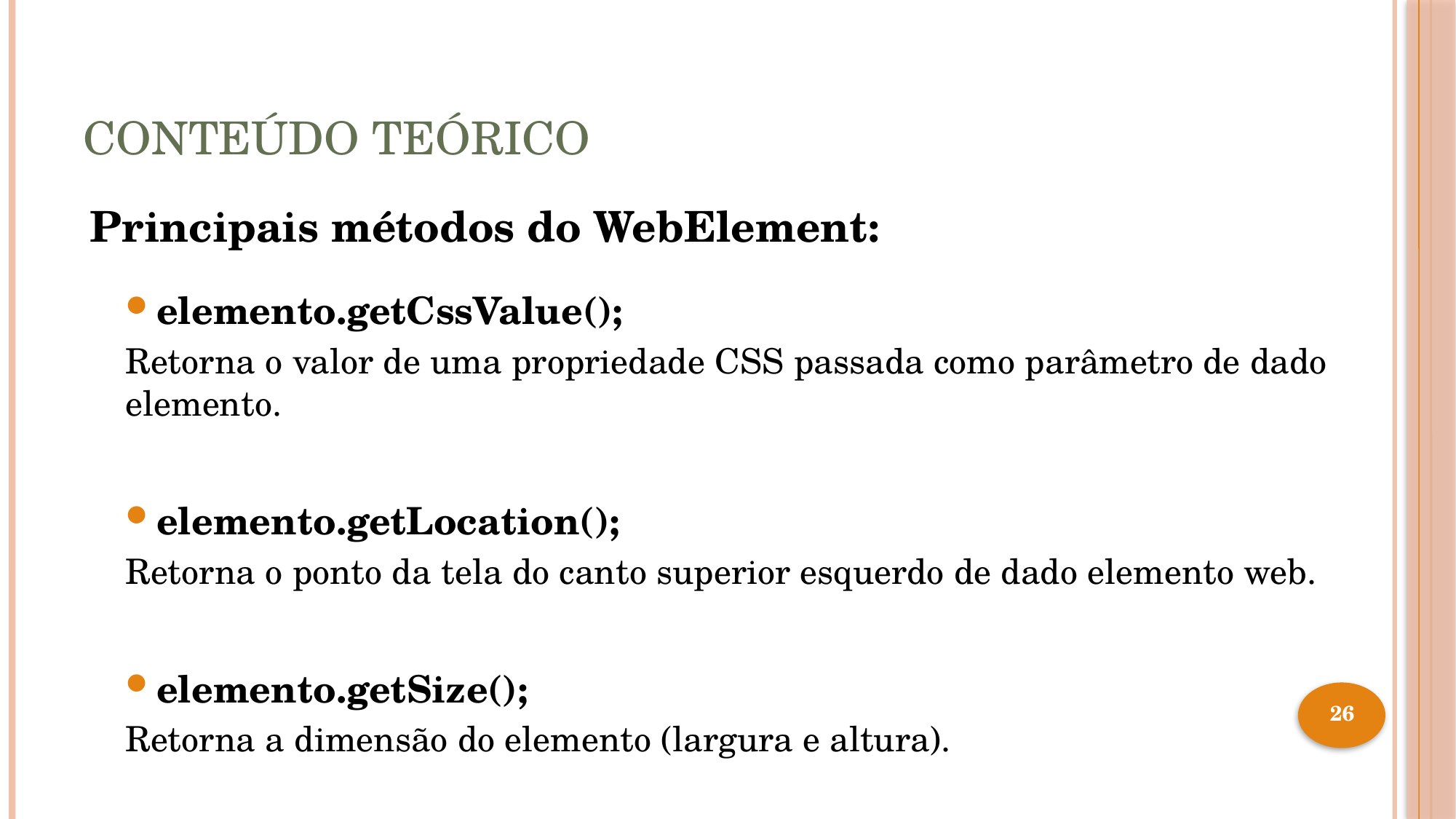

# Conteúdo teórico
Principais métodos do WebElement:
elemento.getCssValue();
Retorna o valor de uma propriedade CSS passada como parâmetro de dado elemento.

elemento.getLocation();
Retorna o ponto da tela do canto superior esquerdo de dado elemento web.

elemento.getSize();
Retorna a dimensão do elemento (largura e altura).

26